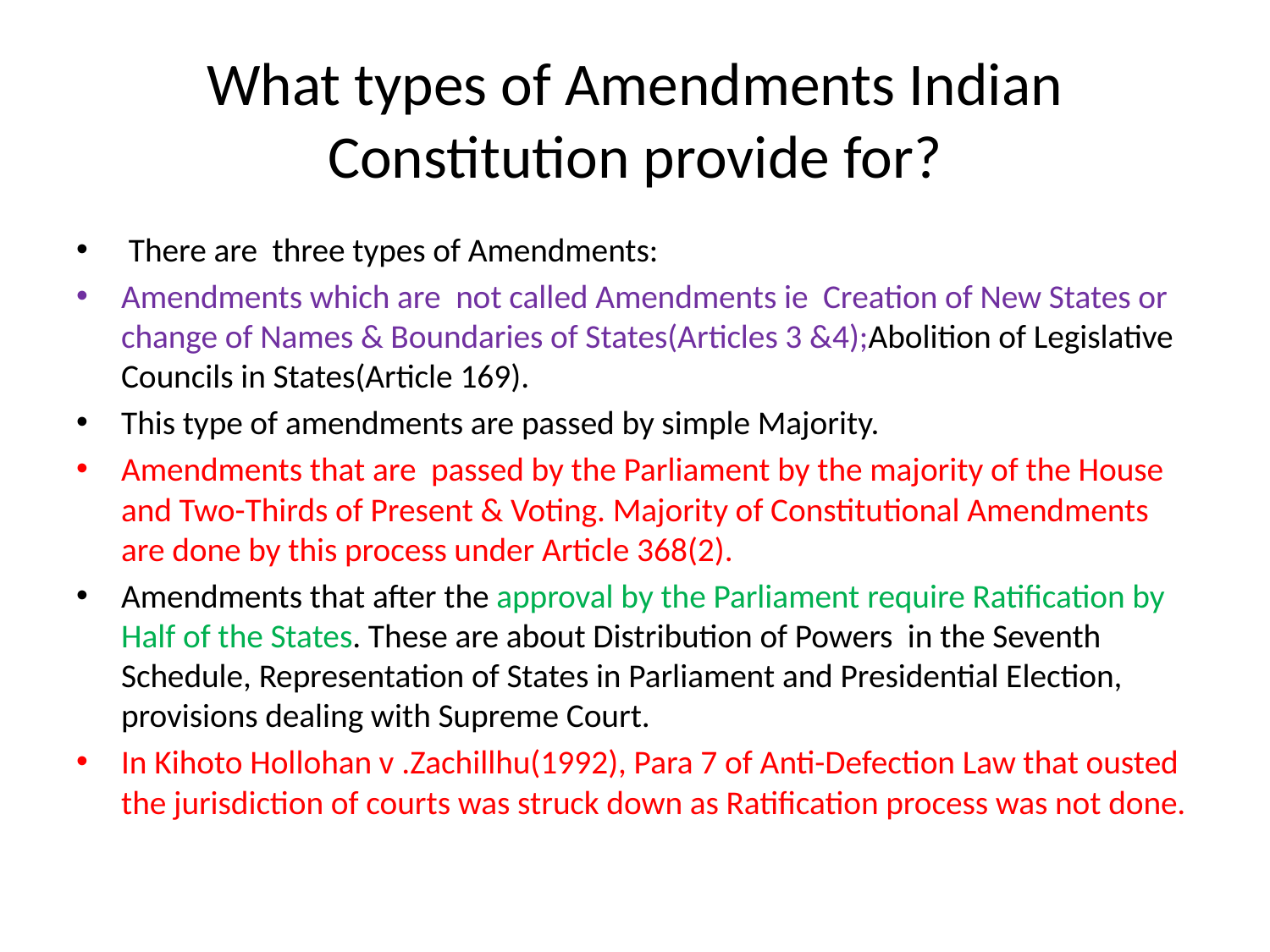

# What types of Amendments Indian Constitution provide for?
 There are  three types of Amendments:
Amendments which are  not called Amendments ie  Creation of New States or change of Names & Boundaries of States(Articles 3 &4);Abolition of Legislative Councils in States(Article 169).
This type of amendments are passed by simple Majority.
Amendments that are  passed by the Parliament by the majority of the House and Two-Thirds of Present & Voting. Majority of Constitutional Amendments are done by this process under Article 368(2).
Amendments that after the approval by the Parliament require Ratification by Half of the States. These are about Distribution of Powers  in the Seventh Schedule, Representation of States in Parliament and Presidential Election, provisions dealing with Supreme Court.
In Kihoto Hollohan v .Zachillhu(1992), Para 7 of Anti-Defection Law that ousted the jurisdiction of courts was struck down as Ratification process was not done.